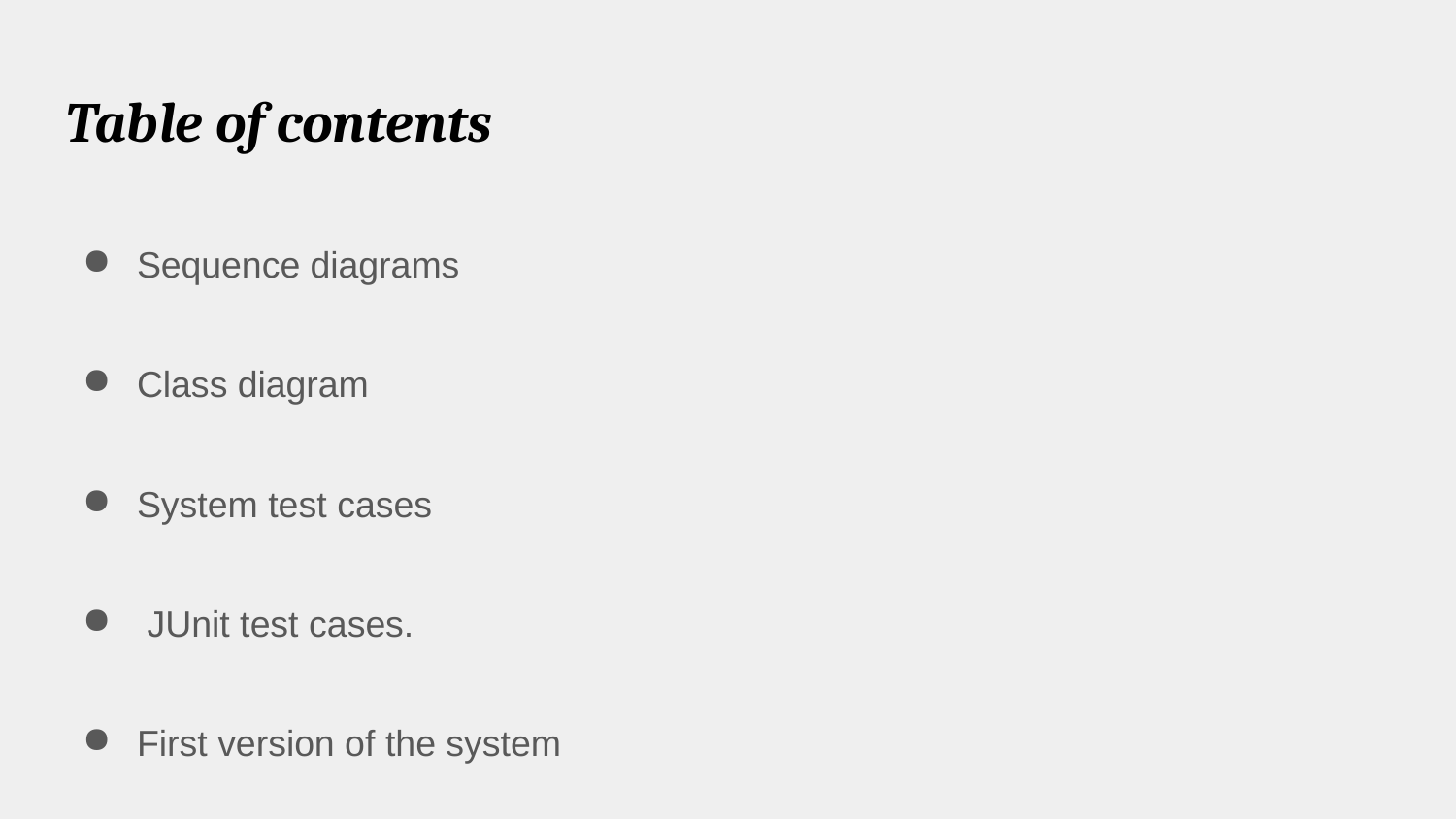

# Table of contents
Sequence diagrams
Class diagram
System test cases
 JUnit test cases.
First version of the system